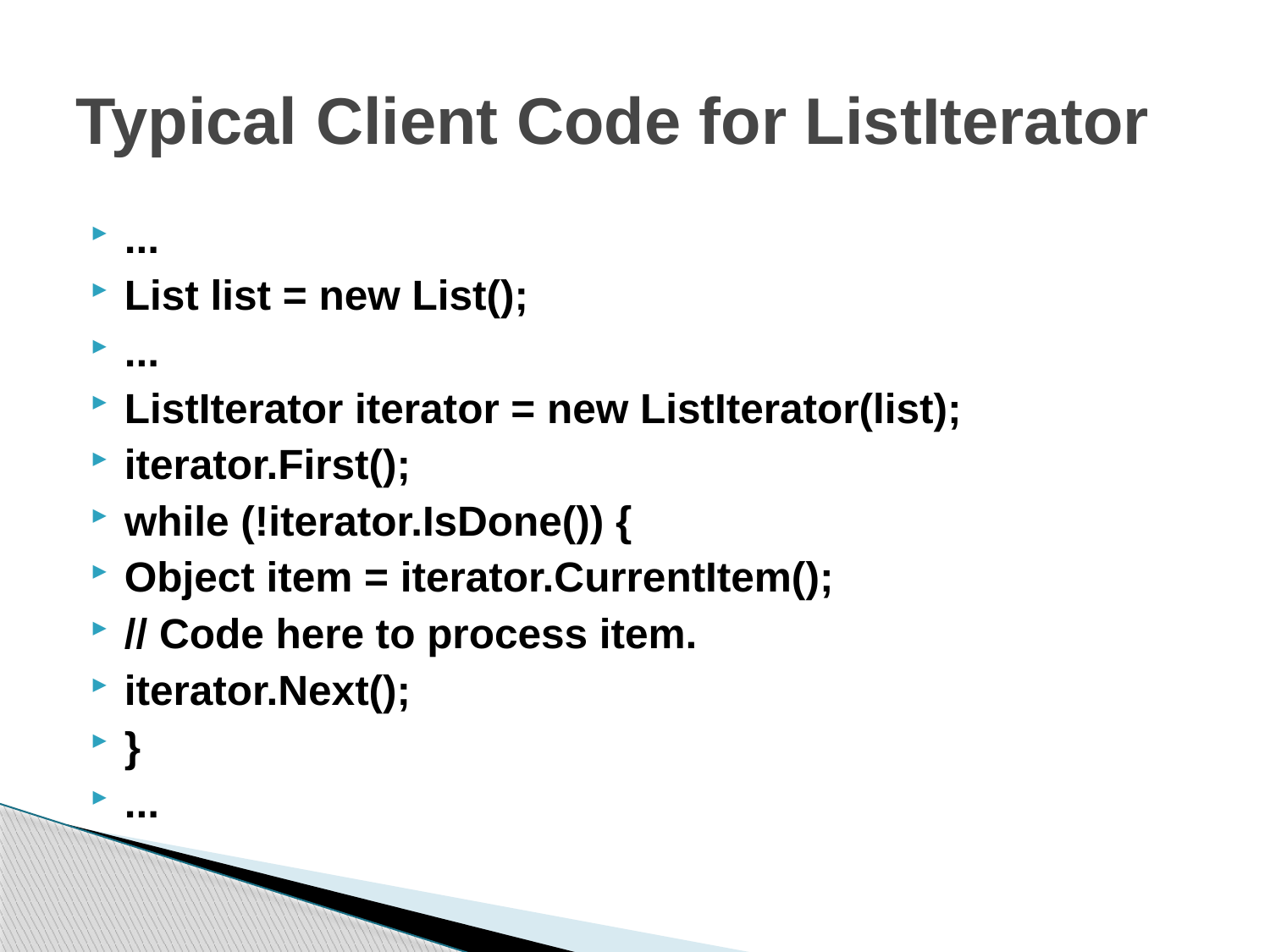

# Typical Client Code for ListIterator
...
List list = new List();
...
ListIterator iterator = new ListIterator(list);
iterator.First();
while (!iterator.IsDone()) {
Object item = iterator.CurrentItem();
// Code here to process item.
iterator.Next();
}
...